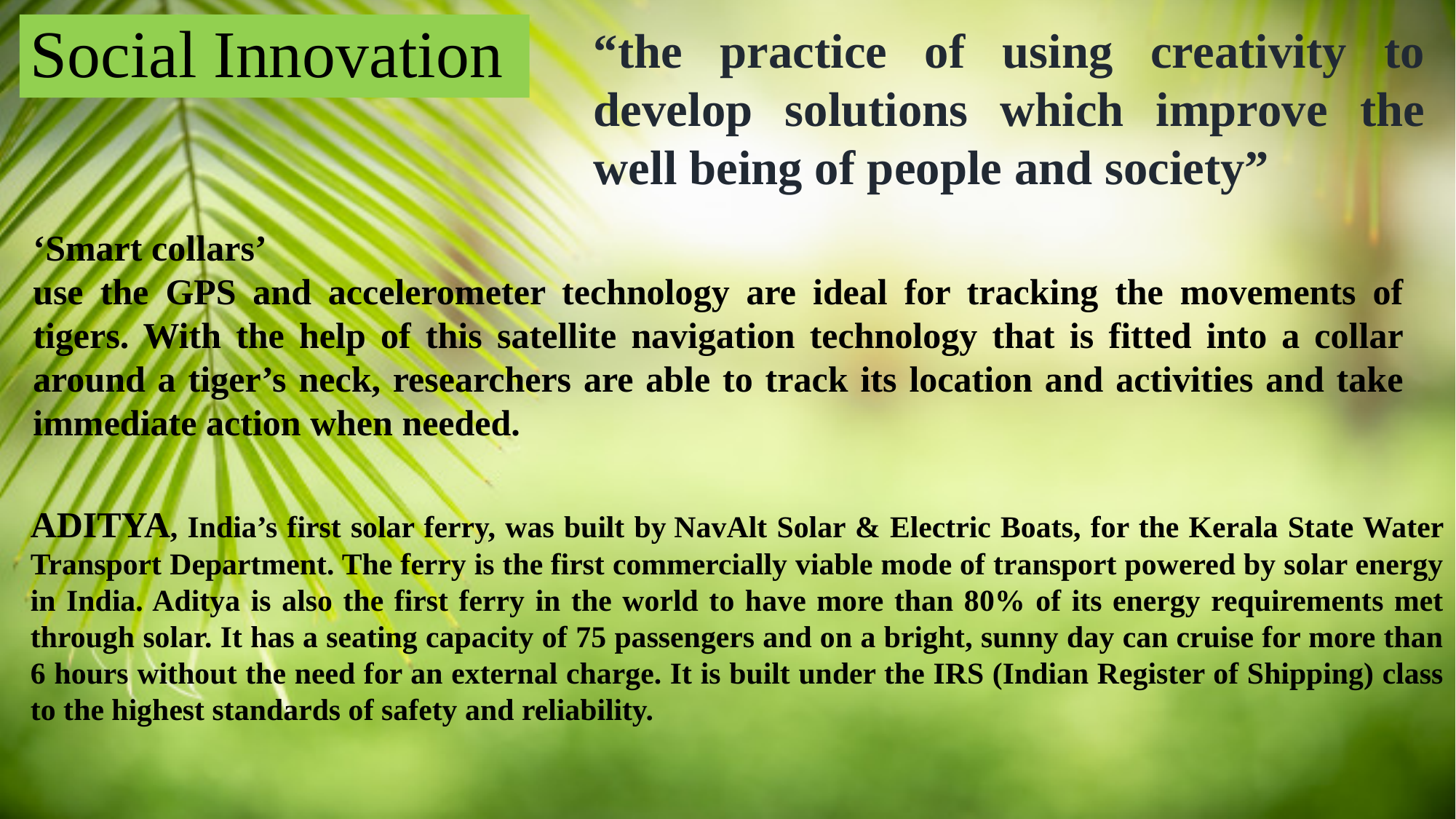

Social Innovation
“the practice of using creativity to develop solutions which improve the well being of people and society”
‘Smart collars’
use the GPS and accelerometer technology are ideal for tracking the movements of tigers. With the help of this satellite navigation technology that is fitted into a collar around a tiger’s neck, researchers are able to track its location and activities and take immediate action when needed.

ADITYA, India’s first solar ferry, was built by NavAlt Solar & Electric Boats, for the Kerala State Water Transport Department. The ferry is the first commercially viable mode of transport powered by solar energy in India. Aditya is also the first ferry in the world to have more than 80% of its energy requirements met through solar. It has a seating capacity of 75 passengers and on a bright, sunny day can cruise for more than 6 hours without the need for an external charge. It is built under the IRS (Indian Register of Shipping) class to the highest standards of safety and reliability.